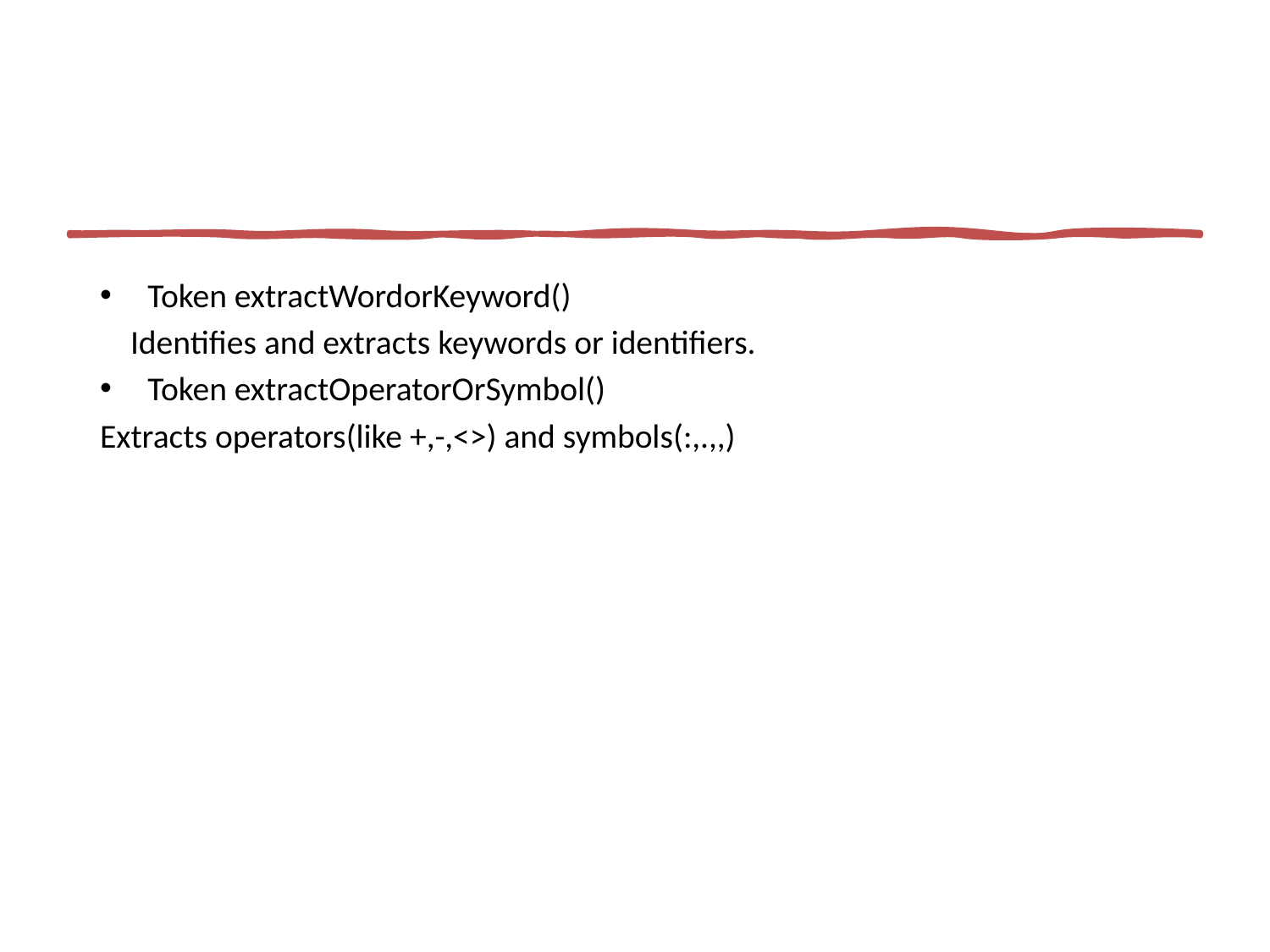

Token extractWordorKeyword()
    Identifies and extracts keywords or identifiers.
Token extractOperatorOrSymbol()
Extracts operators(like +,-,<>) and symbols(:,.,,)